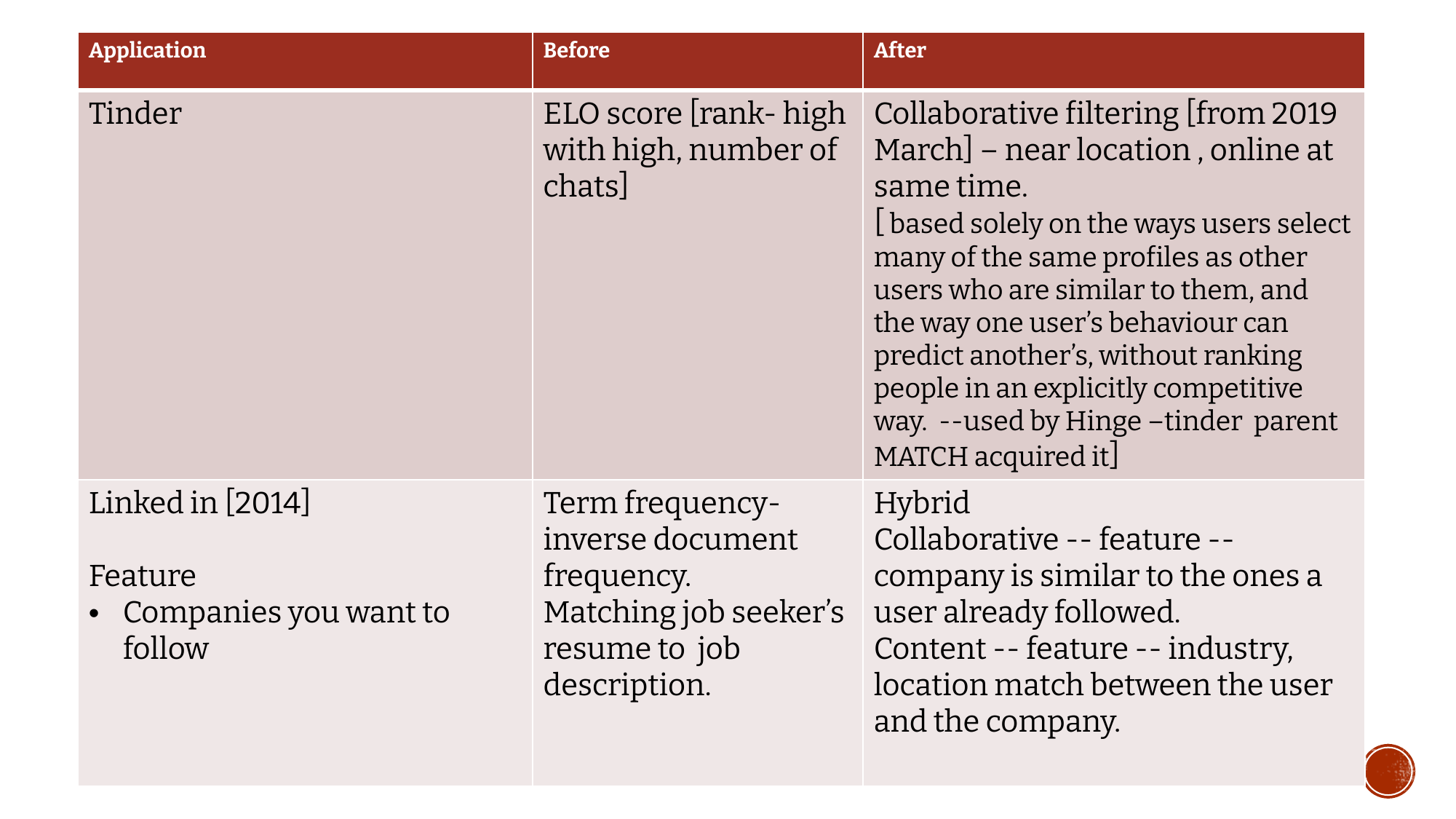

| Application | Before | After |
| --- | --- | --- |
| Tinder | ELO score [rank- high with high, number of chats] | Collaborative filtering [from 2019 March] – near location , online at same time. [ based solely on the ways users select many of the same profiles as other users who are similar to them, and the way one user’s behaviour can predict another’s, without ranking people in an explicitly competitive way.  --used by Hinge –tinder parent MATCH acquired it] |
| Linked in [2014] Feature Companies you want to follow | Term frequency-inverse document frequency. Matching job seeker’s resume to job description. | Hybrid Collaborative -- feature --company is similar to the ones a user already followed. Content -- feature -- industry, location match between the user and the company. |